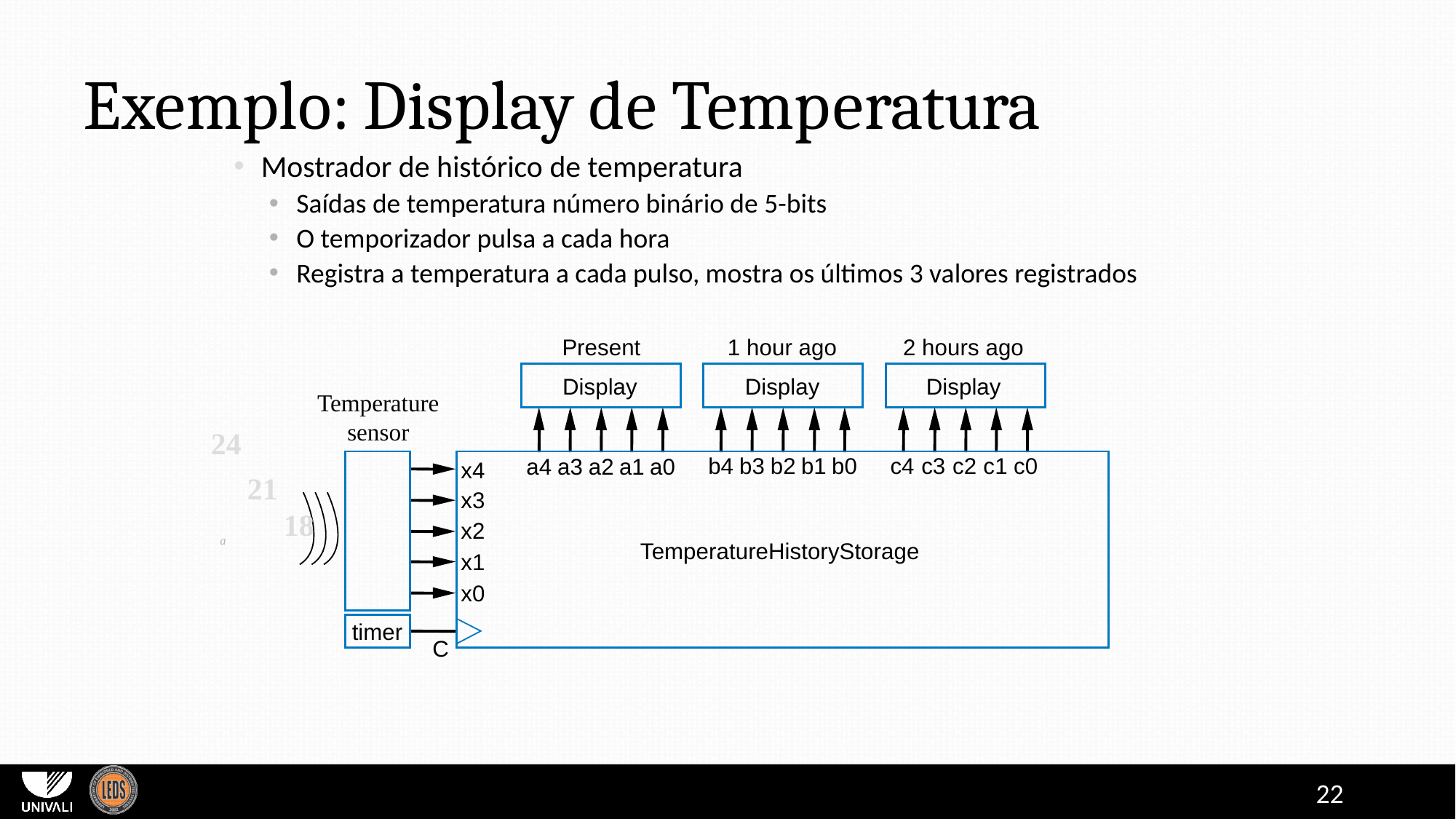

# Exemplo: Display de Temperatura
Mostrador de histórico de temperatura
Saídas de temperatura número binário de 5-bits
O temporizador pulsa a cada hora
Registra a temperatura a cada pulso, mostra os últimos 3 valores registrados
Present
1 hour ago
2 hours ago

Display
Display
Display
Temperature sensor

24

b4
b3
b2
b1
b0
c4
c3
c2
c1
c0
a4
a3
a2
a1
a0
x4

21

x3

18
x2

a

TemperatureHistoryStorage
x1

x0

timer

C
22